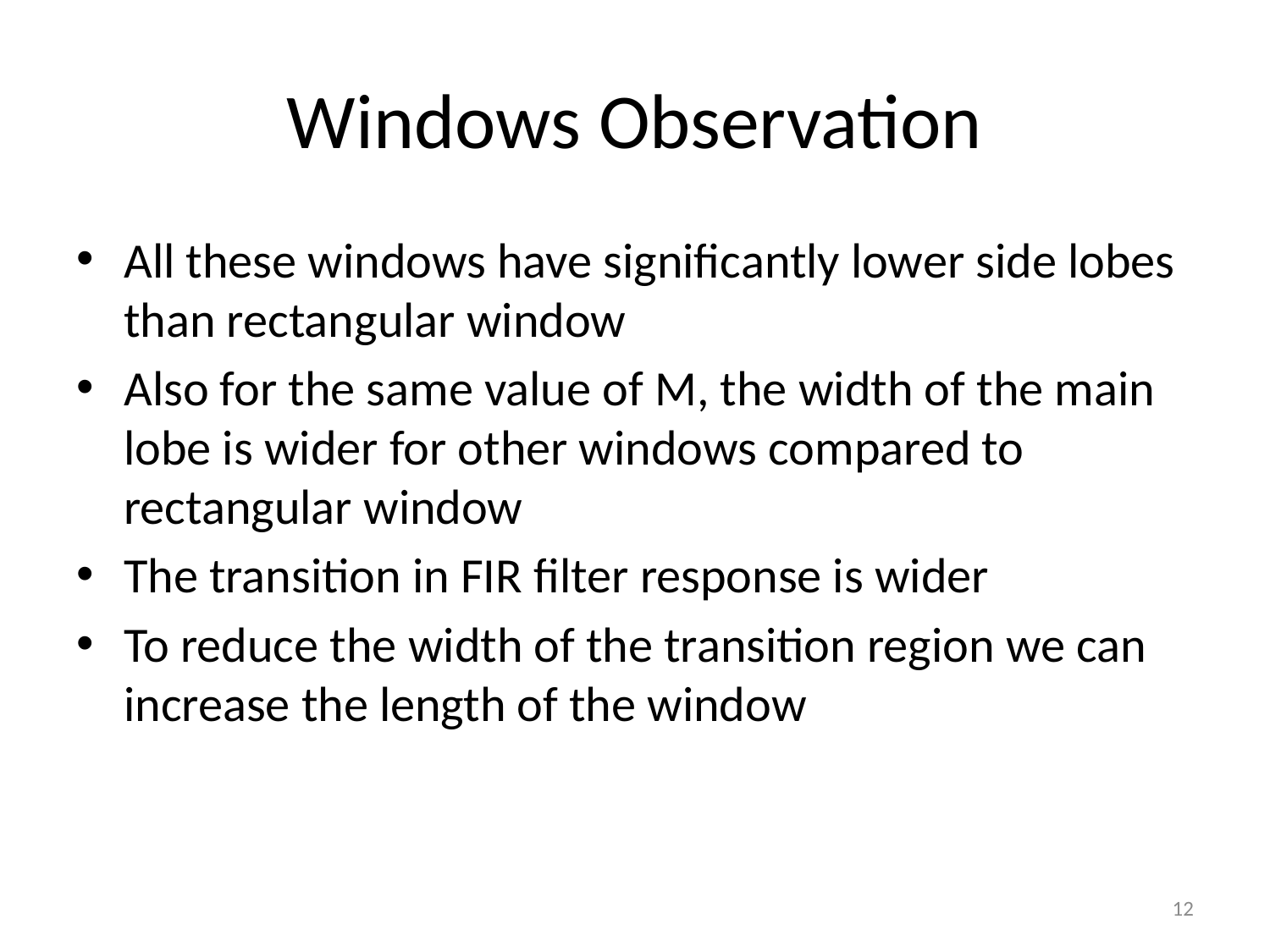

# Windows Observation
All these windows have significantly lower side lobes than rectangular window
Also for the same value of M, the width of the main lobe is wider for other windows compared to rectangular window
The transition in FIR filter response is wider
To reduce the width of the transition region we can increase the length of the window
L11 – FIR filter design using windows
12